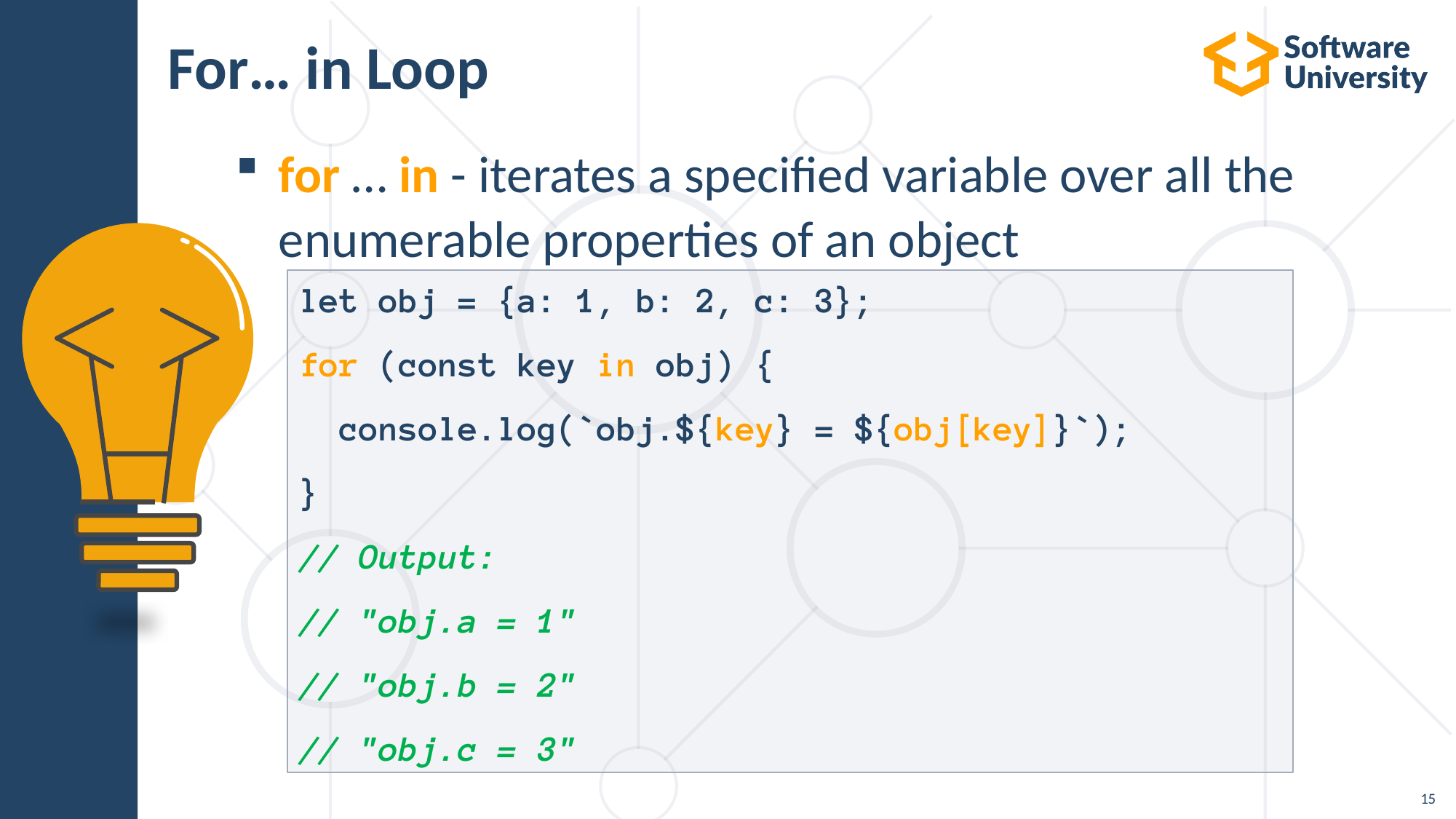

# For… in Loop
for … in - iterates a specified variable over all the
enumerable properties of an object

let obj = {a: 1, b: 2, c: 3};
for (const key in obj) {
  console.log(`obj.${key} = ${obj[key]}`);
}
// Output:
// "obj.a = 1"
// "obj.b = 2"
// "obj.c = 3"
15